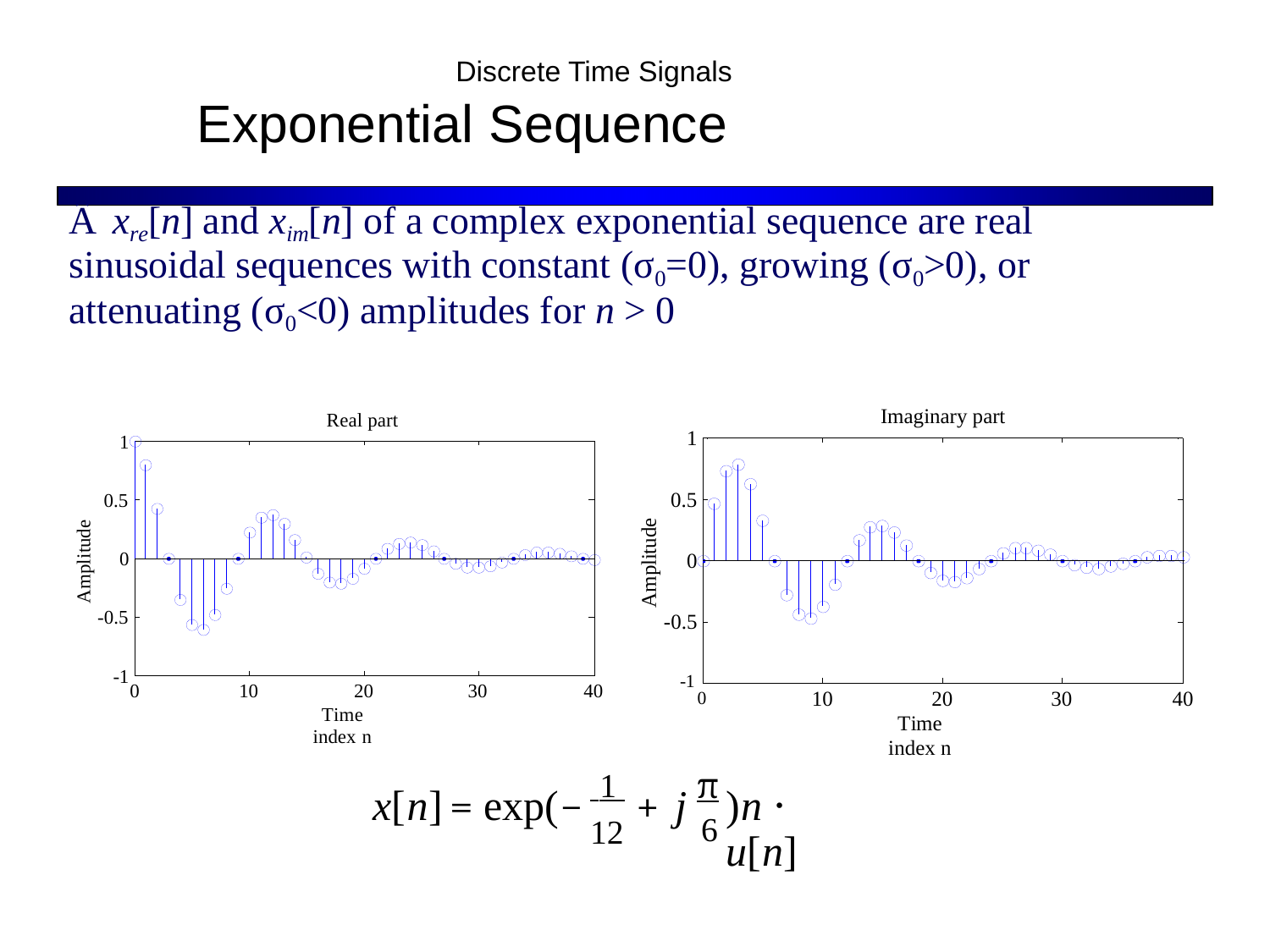

Discrete Time Signals
Exponential Sequence

Â xre[n] and xim[n] of a complex exponential sequence are real
sinusoidal sequences with constant (σ0=0), growing (σ0>0), or
attenuating (σ0<0) amplitudes for n > 0
Imaginary part
Real part
1
1

0.5
0.5

0

Amplitude

0

Amplitude

-0.5

-0.5

-1

-1
0

20
Time index n
0
10
30
40

10
20
Time index n
30
40
π
6
 1

= exp(−
+ j
)n ⋅ u[n]
x[n]
12